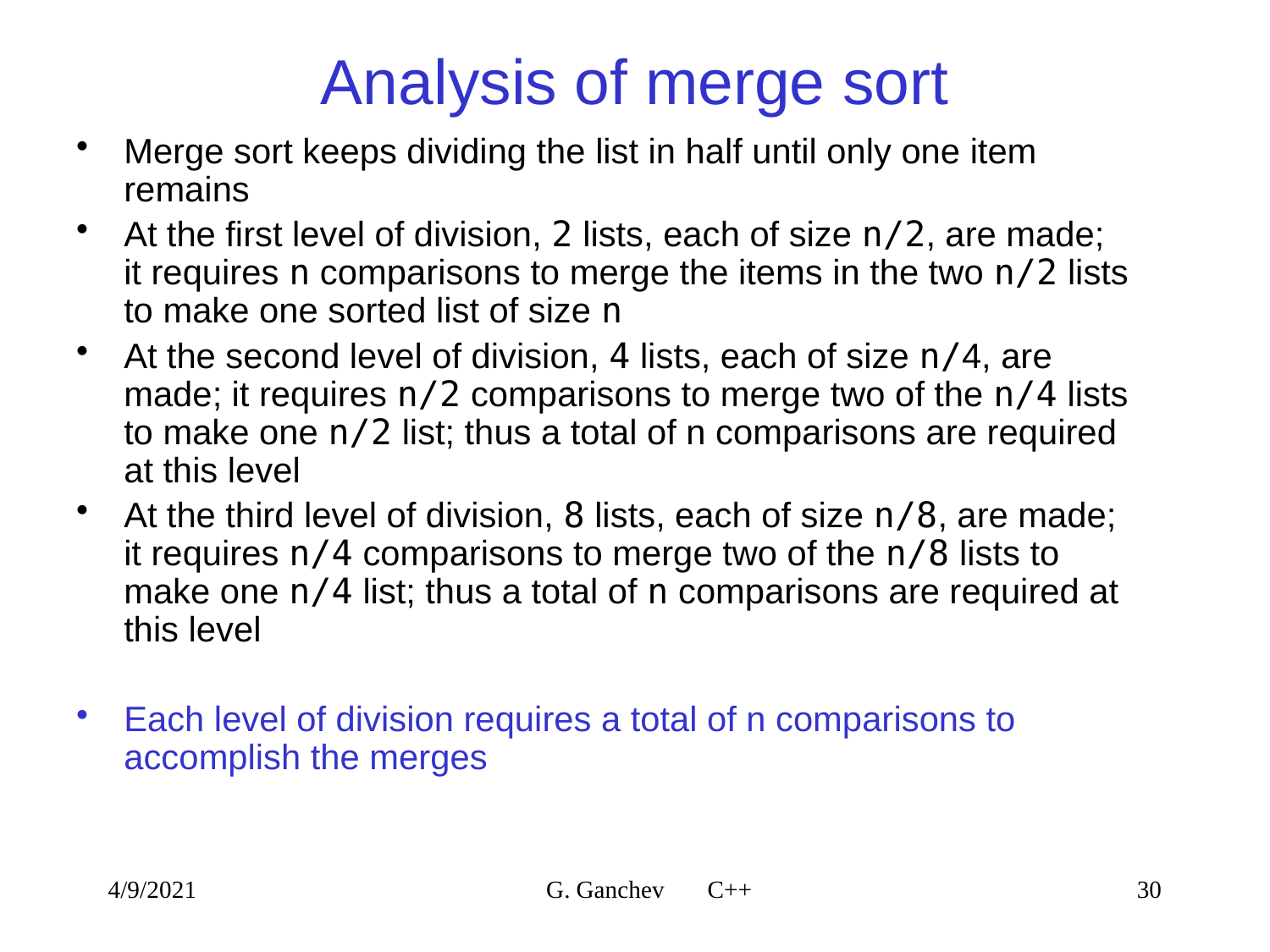

# Analysis of merge sort
Merge sort keeps dividing the list in half until only one item remains
At the first level of division, 2 lists, each of size n/2, are made; it requires n comparisons to merge the items in the two n/2 lists to make one sorted list of size n
At the second level of division, 4 lists, each of size n/4, are made; it requires n/2 comparisons to merge two of the n/4 lists to make one n/2 list; thus a total of n comparisons are required at this level
At the third level of division, 8 lists, each of size n/8, are made; it requires n/4 comparisons to merge two of the n/8 lists to make one n/4 list; thus a total of n comparisons are required at this level

Each level of division requires a total of n comparisons to accomplish the merges

4/9/2021
G. Ganchev       C++
30